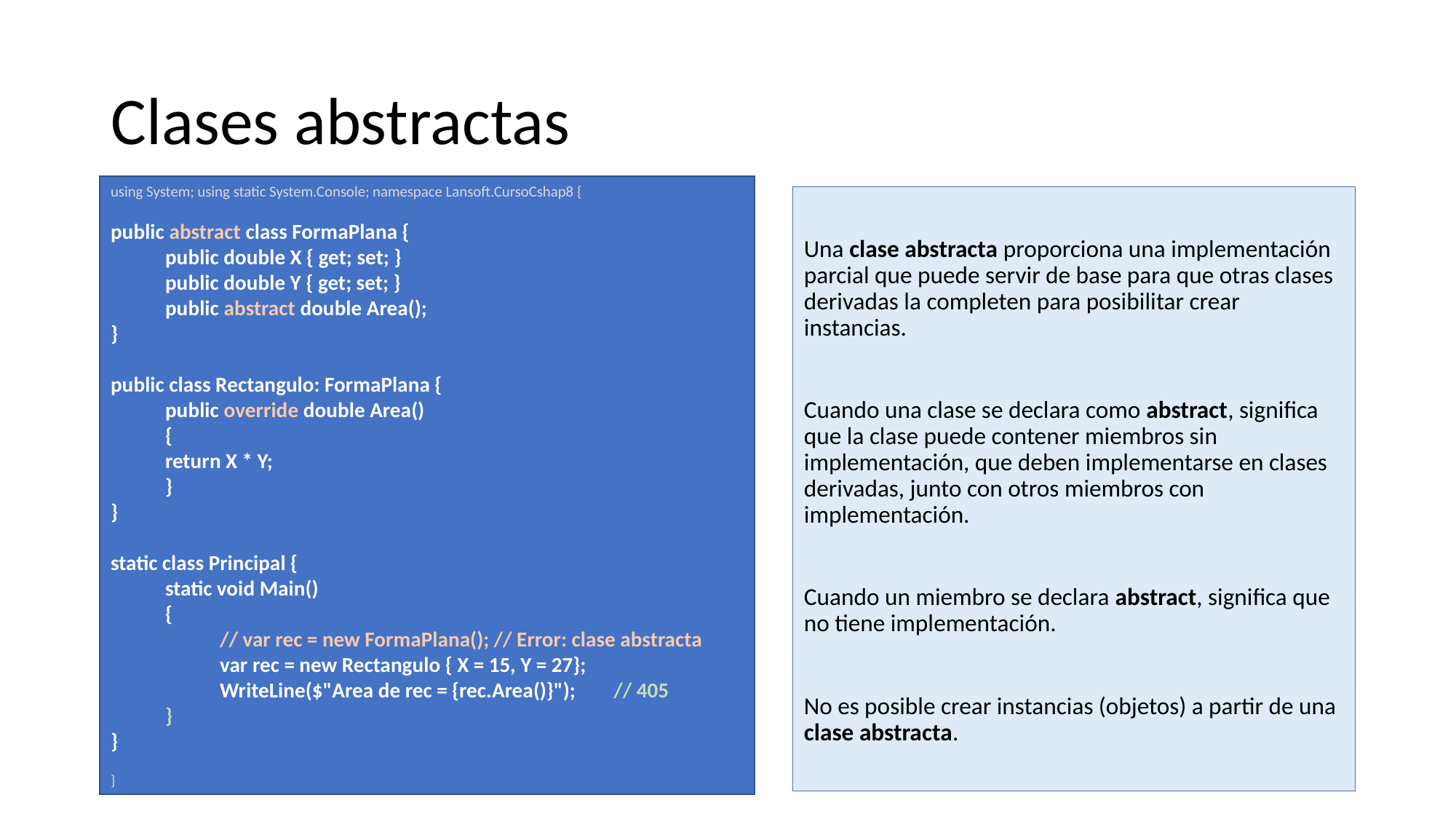

# Clases abstractas
using System; using static System.Console; namespace Lansoft.CursoCshap8 {

public abstract class FormaPlana {
public double X { get; set; }
public double Y { get; set; }
public abstract double Area();
}
public class Rectangulo: FormaPlana {
public override double Area()
{
return X * Y;
}
}
static class Principal {
static void Main()
{
// var rec = new FormaPlana(); // Error: clase abstracta
var rec = new Rectangulo { X = 15, Y = 27};
WriteLine($"Area de rec = {rec.Area()}");        // 405
}
}

}

Una clase abstracta proporciona una implementación parcial que puede servir de base para que otras clases derivadas la completen para posibilitar crear instancias.

Cuando una clase se declara como abstract, significa que la clase puede contener miembros sin implementación, que deben implementarse en clases derivadas, junto con otros miembros con implementación.

Cuando un miembro se declara abstract, significa que no tiene implementación.

No es posible crear instancias (objetos) a partir de una clase abstracta.